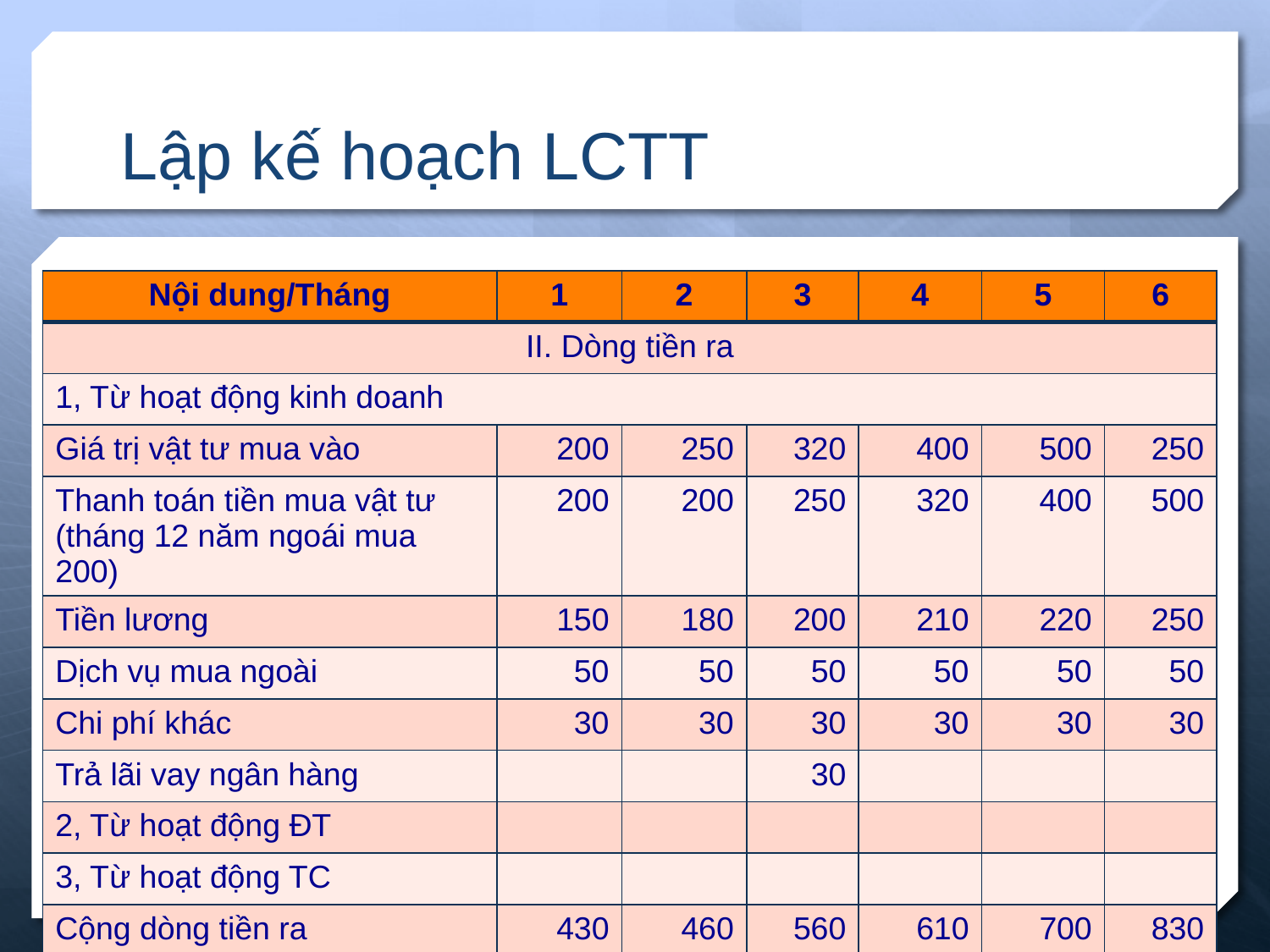

# Lập kế hoạch LCTT
| Nội dung/Tháng | 1 | 2 | 3 | 4 | 5 | 6 |
| --- | --- | --- | --- | --- | --- | --- |
| II. Dòng tiền ra |  |  |  |  |  |  |
| 1, Từ hoạt động kinh doanh |  |  |  |  |  |  |
| Giá trị vật tư mua vào | 200 | 250 | 320 | 400 | 500 | 250 |
| Thanh toán tiền mua vật tư (tháng 12 năm ngoái mua 200) | 200 | 200 | 250 | 320 | 400 | 500 |
| Tiền lương | 150 | 180 | 200 | 210 | 220 | 250 |
| Dịch vụ mua ngoài | 50 | 50 | 50 | 50 | 50 | 50 |
| Chi phí khác | 30 | 30 | 30 | 30 | 30 | 30 |
| Trả lãi vay ngân hàng |  |  | 30 |  |  |  |
| 2, Từ hoạt động ĐT |  |  |  |  |  |  |
| 3, Từ hoạt động TC |  |  |  |  |  |  |
| Cộng dòng tiền ra | 430 | 460 | 560 | 610 | 700 | 830 |